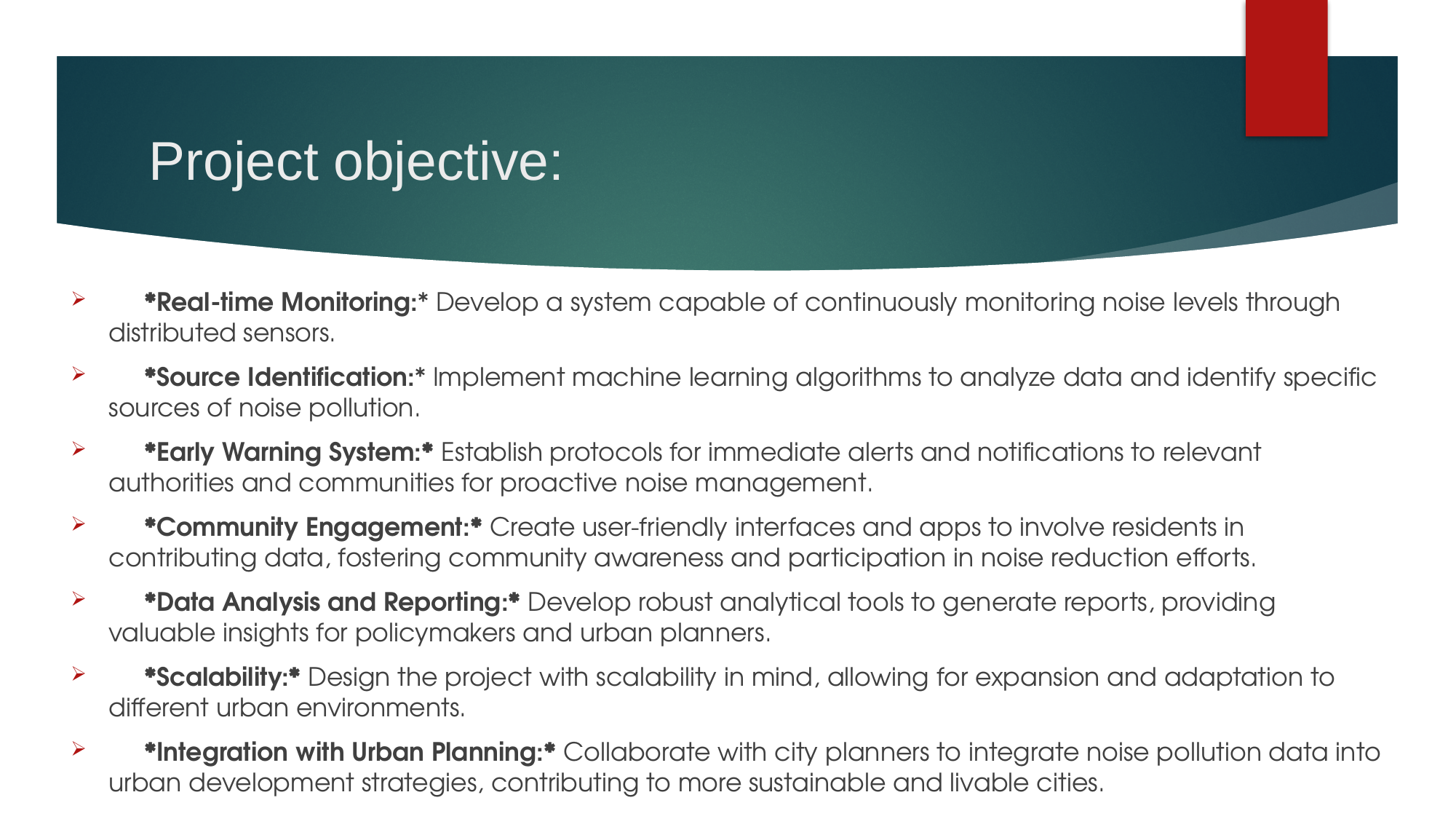

# Project objective:
     *Real-time Monitoring:* Develop a system capable of continuously monitoring noise levels through distributed sensors.
     *Source Identification:* Implement machine learning algorithms to analyze data and identify specific sources of noise pollution.
     *Early Warning System:* Establish protocols for immediate alerts and notifications to relevant authorities and communities for proactive noise management.
     *Community Engagement:* Create user-friendly interfaces and apps to involve residents in contributing data, fostering community awareness and participation in noise reduction efforts.
     *Data Analysis and Reporting:* Develop robust analytical tools to generate reports, providing valuable insights for policymakers and urban planners.
     *Scalability:* Design the project with scalability in mind, allowing for expansion and adaptation to different urban environments.
     *Integration with Urban Planning:* Collaborate with city planners to integrate noise pollution data into urban development strategies, contributing to more sustainable and livable cities.